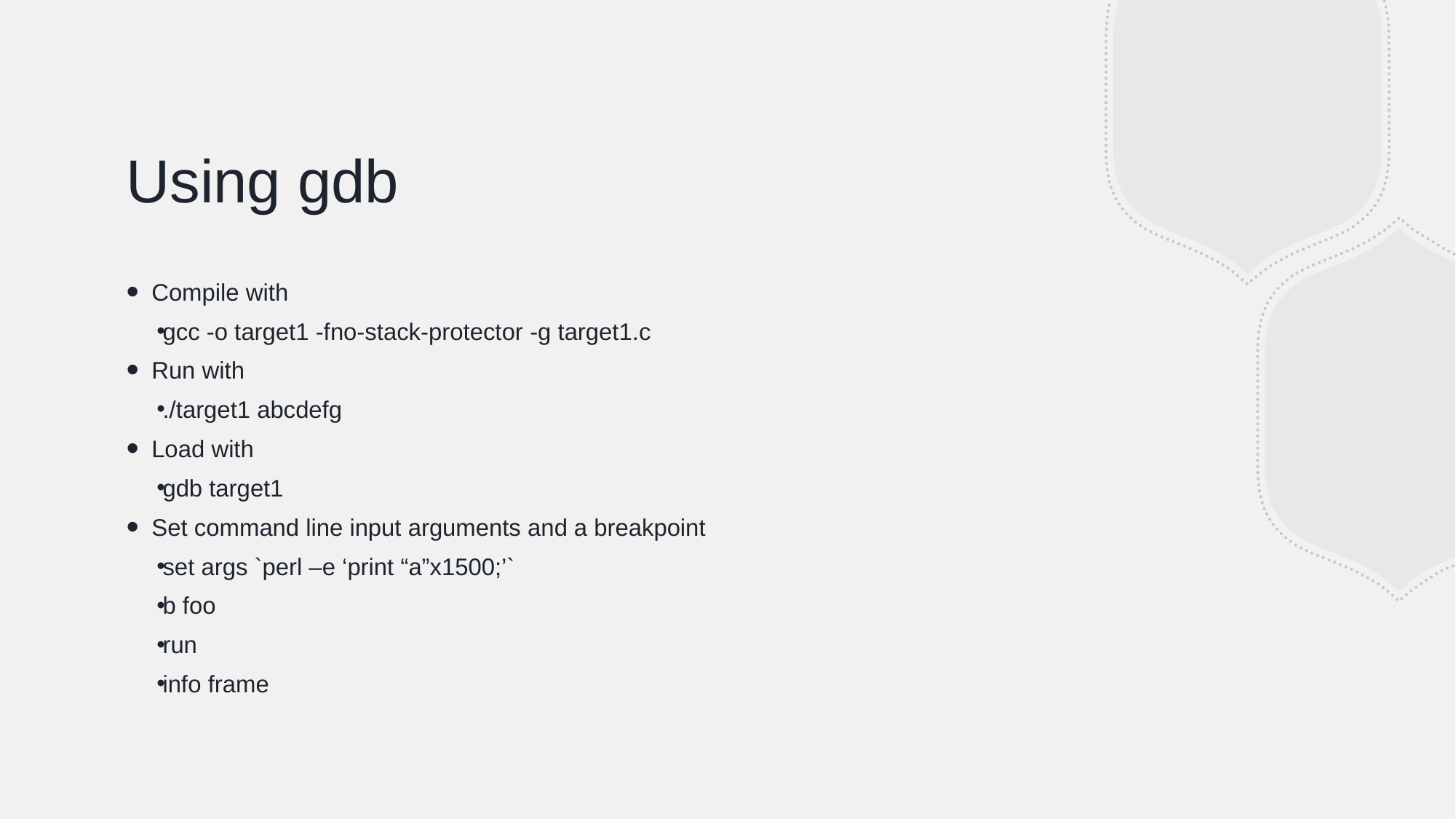

# Using gdb
Compile with
gcc -o target1 -fno-stack-protector -g target1.c
Run with
./target1 abcdefg
Load with
gdb target1
Set command line input arguments and a breakpoint
set args `perl –e ‘print “a”x1500;’`
b foo
run
info frame